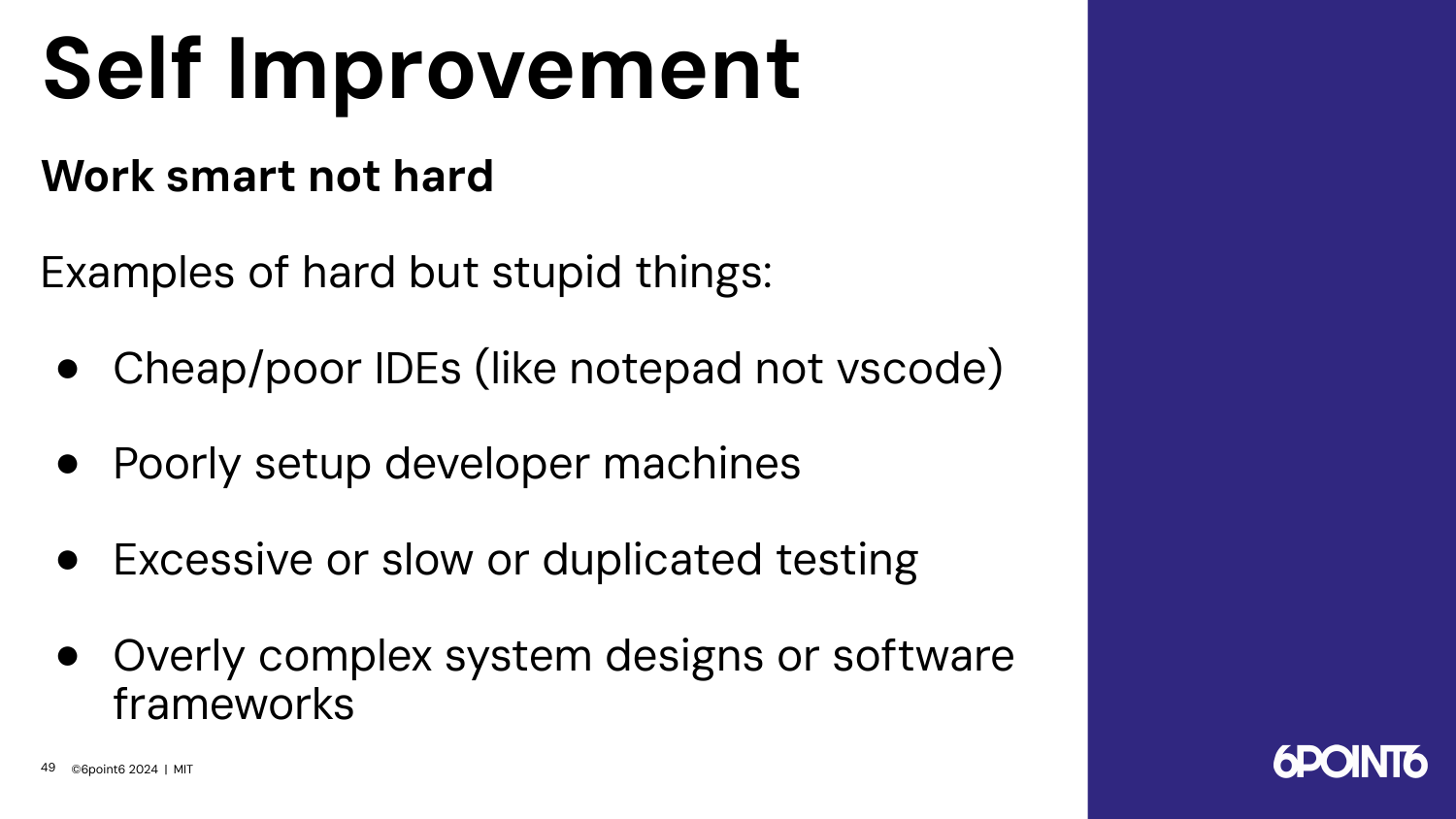

# Self Improvement
Work smart not hard
Examples of hard but stupid things:

Cheap/poor IDEs (like notepad not vscode)
Poorly setup developer machines
Excessive or slow or duplicated testing
Overly complex system designs or software frameworks

49